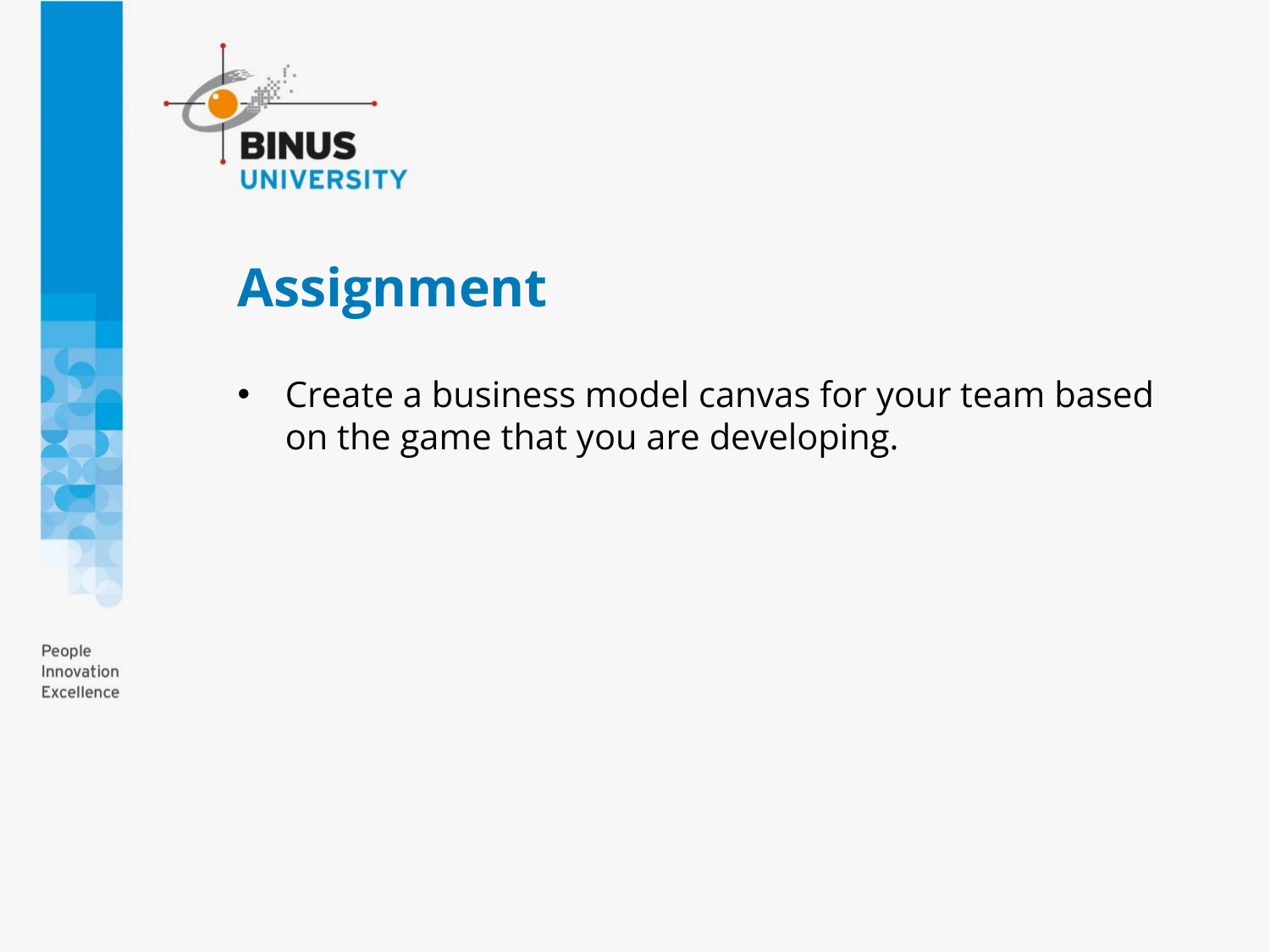

# Assignment
Create a business model canvas for your team based on the game that you are developing.